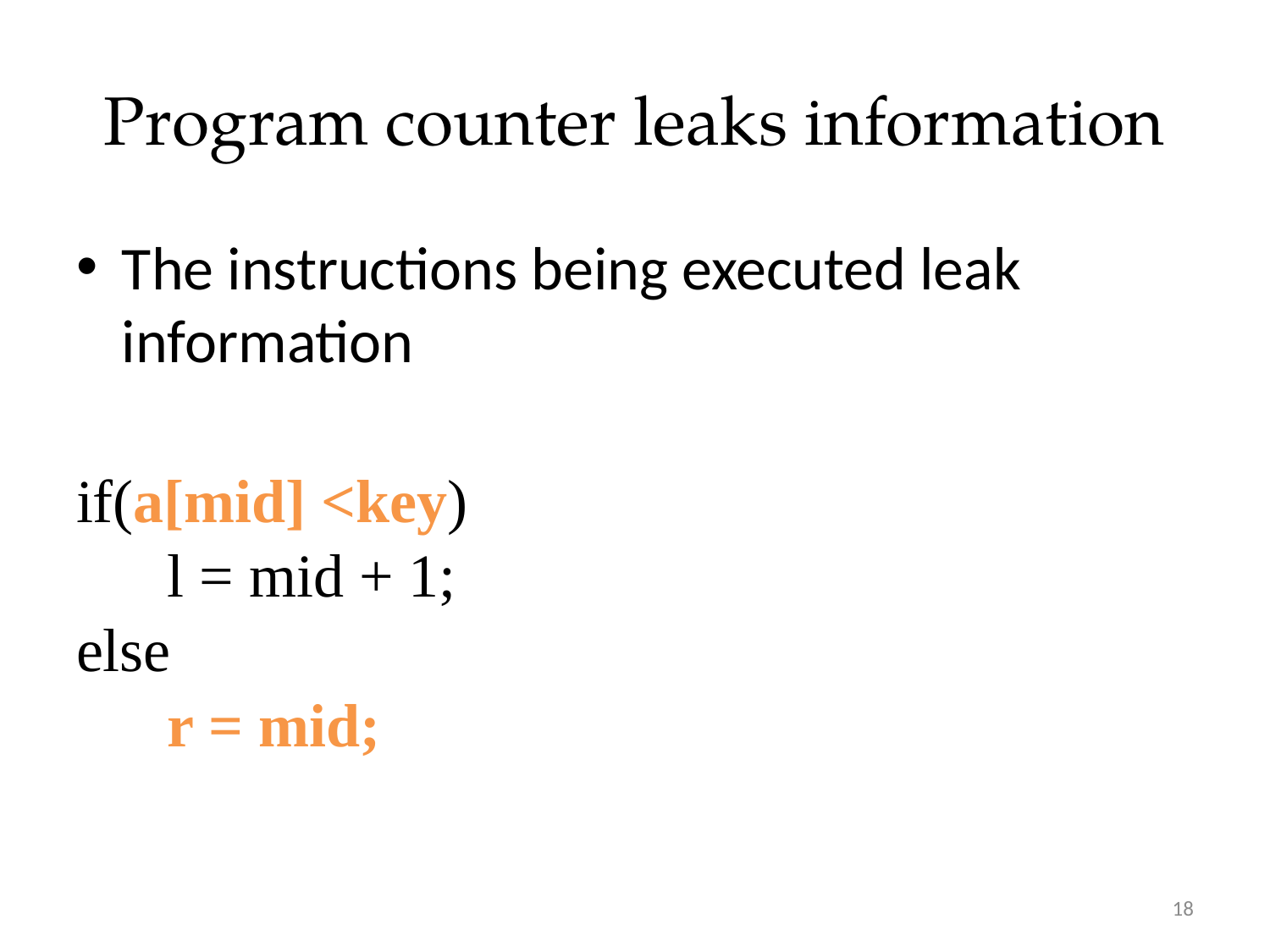

# Program counter leaks information
The instructions being executed leak information

if(a[mid] <key)
      l = mid + 1;
else
      r = mid;

18